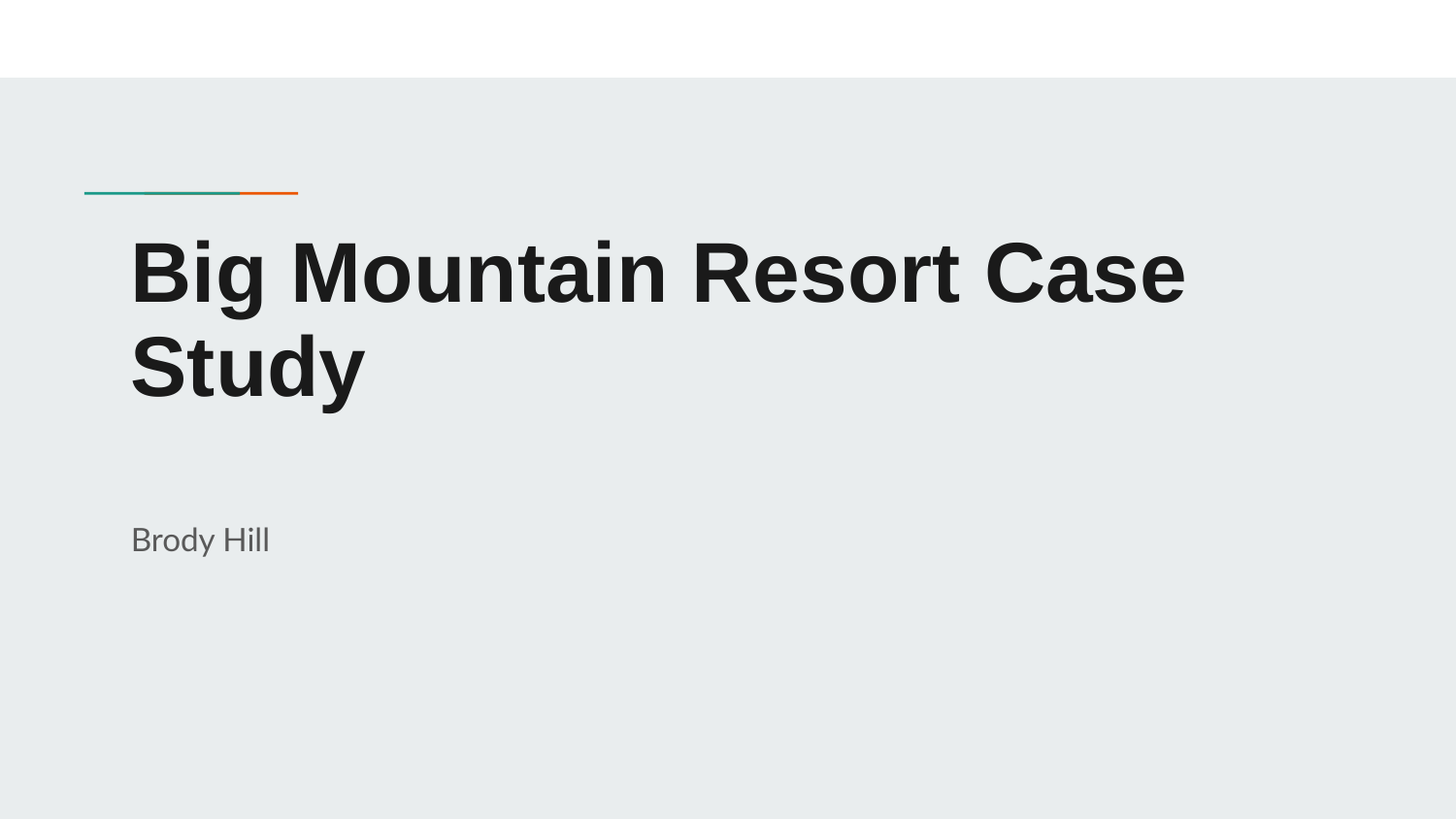

# Big Mountain Resort Case Study
Brody Hill